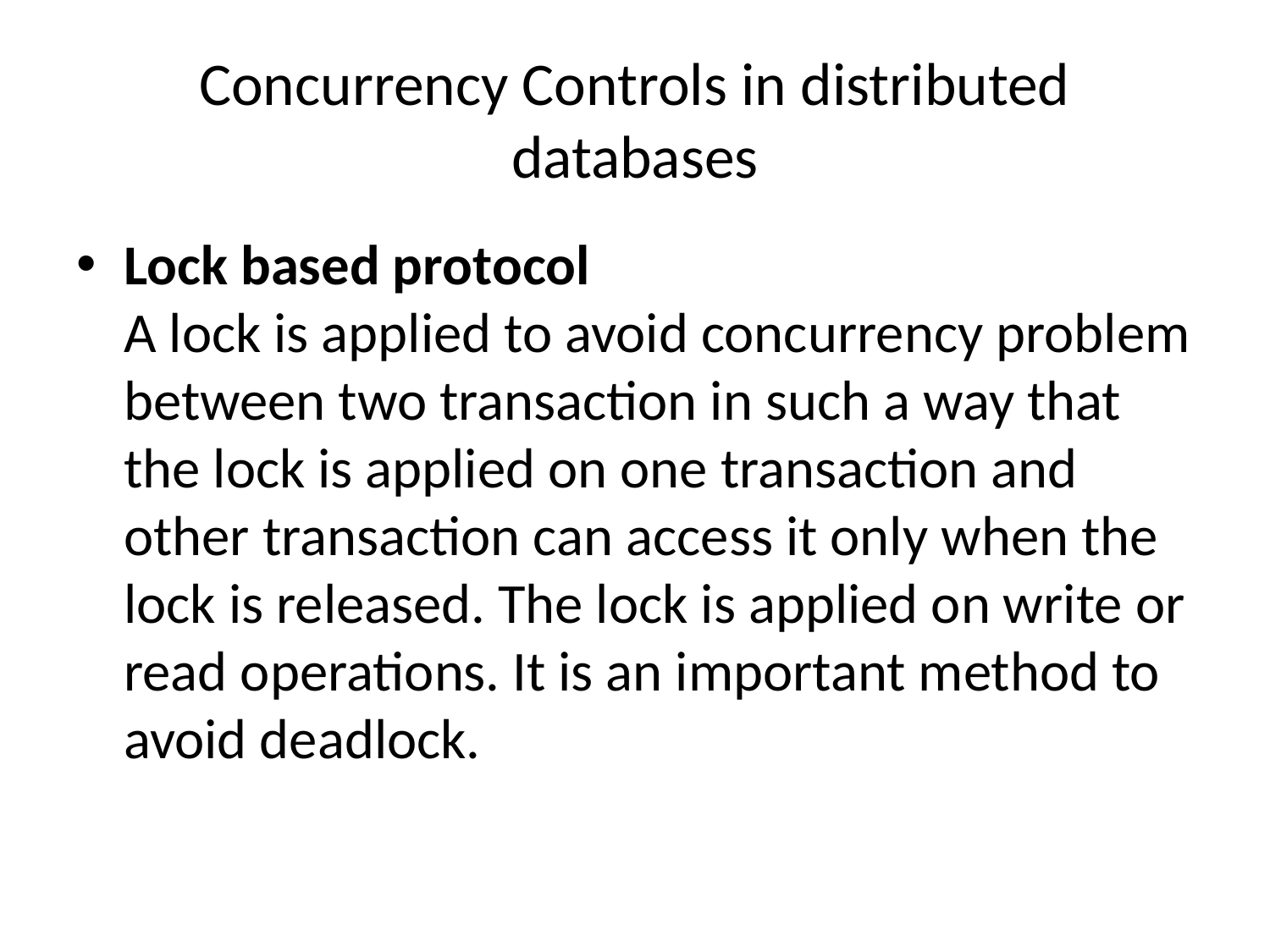

# Concurrency Controls in distributed databases
Lock based protocol
A lock is applied to avoid concurrency problem between two transaction in such a way that the lock is applied on one transaction and other transaction can access it only when the lock is released. The lock is applied on write or read operations. It is an important method to avoid deadlock.